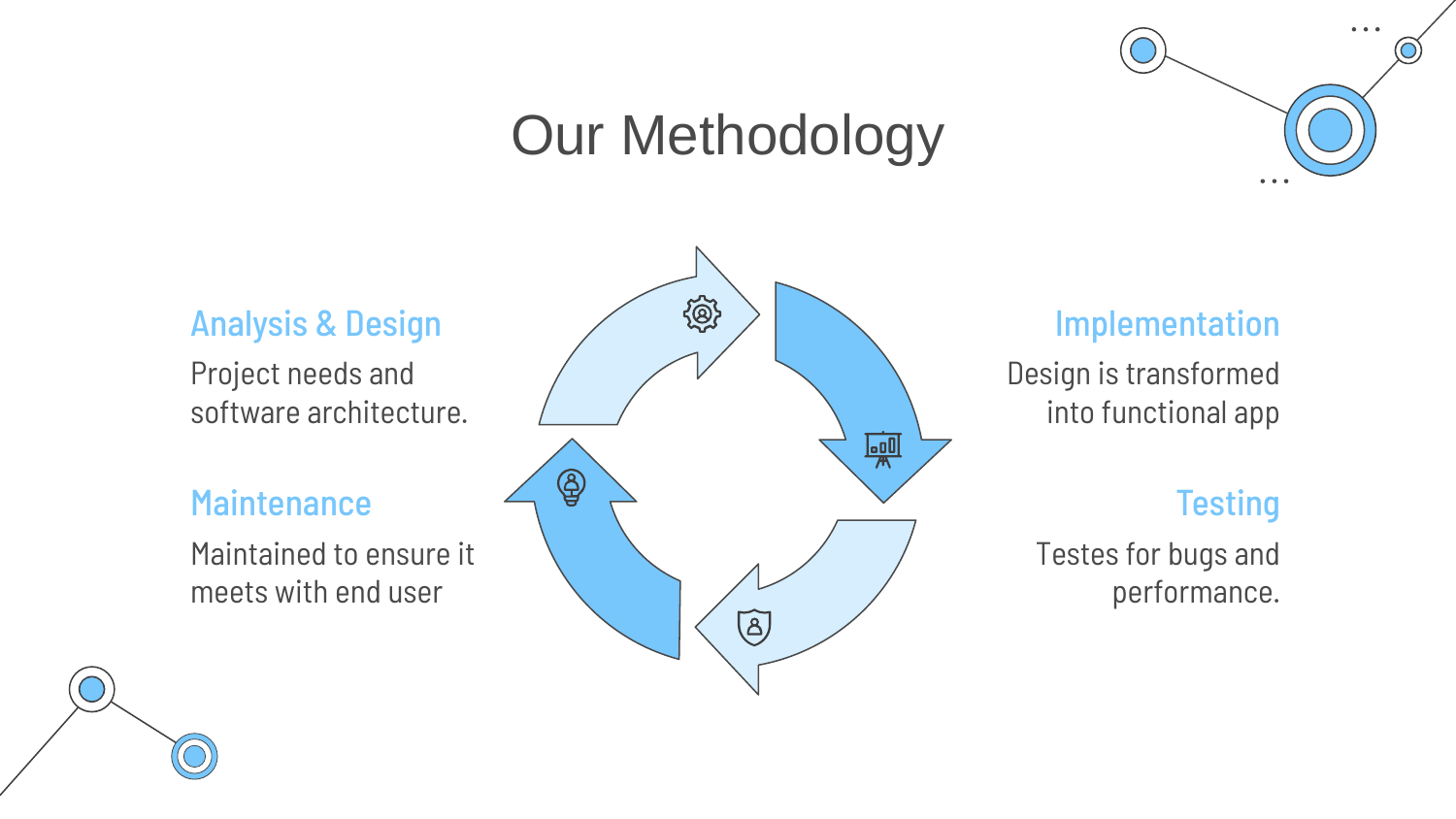

# Our Methodology

Analysis & Design
Implementation

Project needs and software architecture.
Design is transformed into functional app

Maintenance
Testing

Maintained to ensure it meets with end user
Testes for bugs and performance.